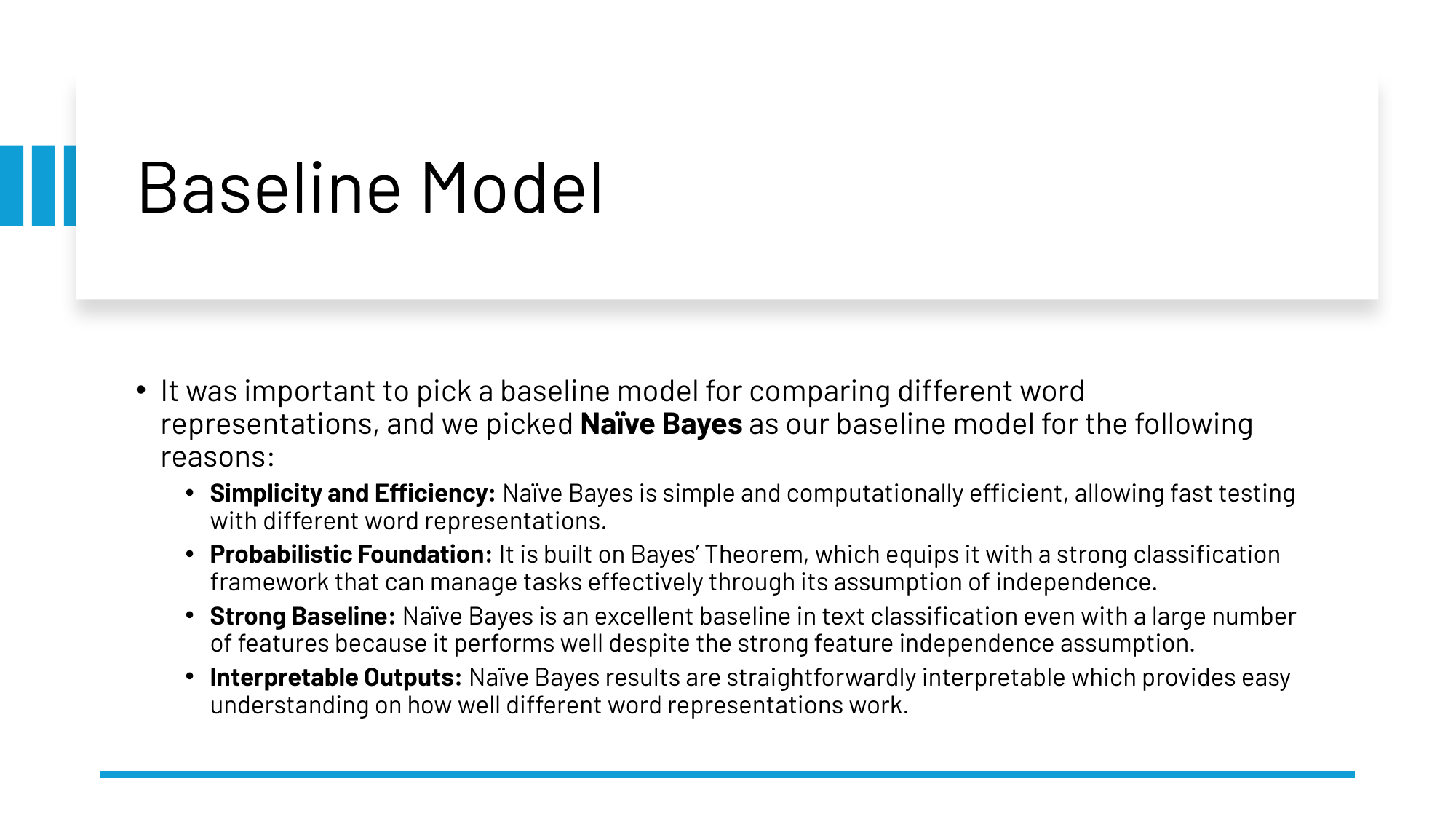

# Baseline Model

It was important to pick a baseline model for comparing different word representations, and we picked Naïve Bayes as our baseline model for the following reasons:
Simplicity and Efficiency: Naïve Bayes is simple and computationally efficient, allowing fast testing with different word representations.
Probabilistic Foundation: It is built on Bayes’ Theorem, which equips it with a strong classification framework that can manage tasks effectively through its assumption of independence.
Strong Baseline: Naïve Bayes is an excellent baseline in text classification even with a large number of features because it performs well despite the strong feature independence assumption.
Interpretable Outputs: Naïve Bayes results are straightforwardly interpretable which provides easy understanding on how well different word representations work.